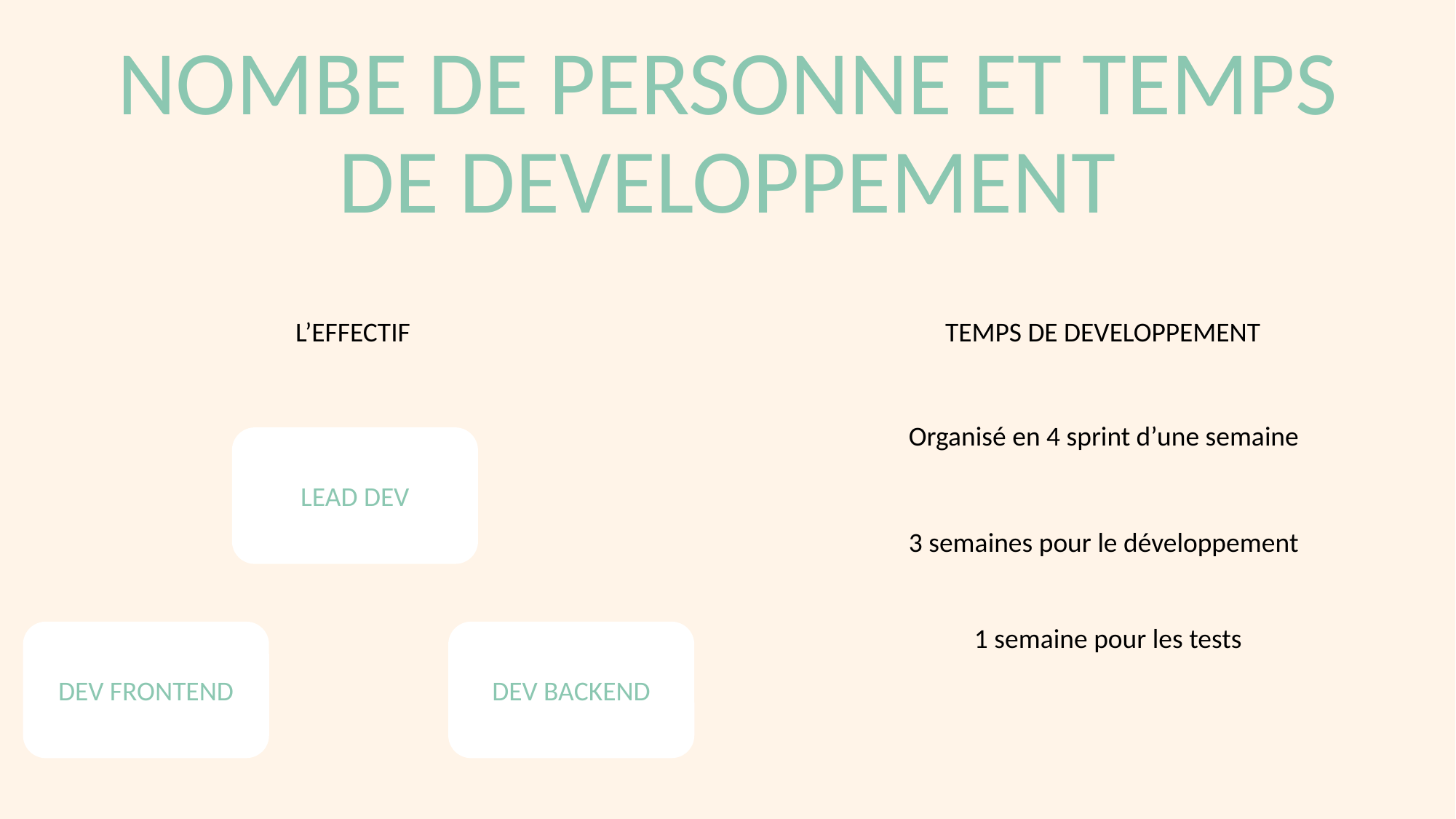

# NOMBE DE PERSONNE ET TEMPS DE DEVELOPPEMENT
L’EFFECTIF
TEMPS DE DEVELOPPEMENT
Organisé en 4 sprint d’une semaine
LEAD DEV
3 semaines pour le développement
1 semaine pour les tests
DEV FRONTEND
DEV BACKEND